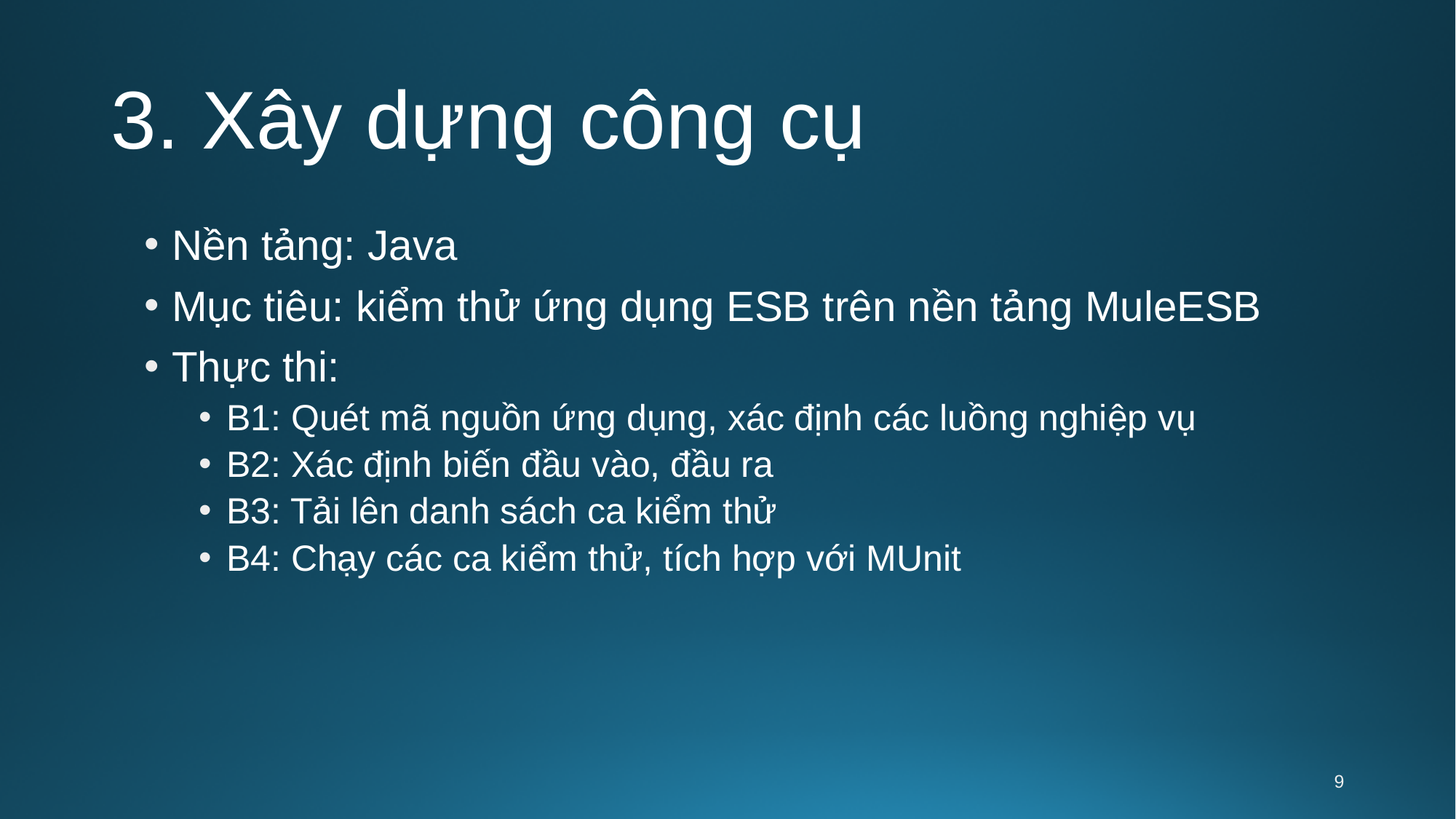

# 3. Xây dựng công cụ
Nền tảng: Java
Mục tiêu: kiểm thử ứng dụng ESB trên nền tảng MuleESB
Thực thi:
B1: Quét mã nguồn ứng dụng, xác định các luồng nghiệp vụ
B2: Xác định biến đầu vào, đầu ra
B3: Tải lên danh sách ca kiểm thử
B4: Chạy các ca kiểm thử, tích hợp với MUnit

9